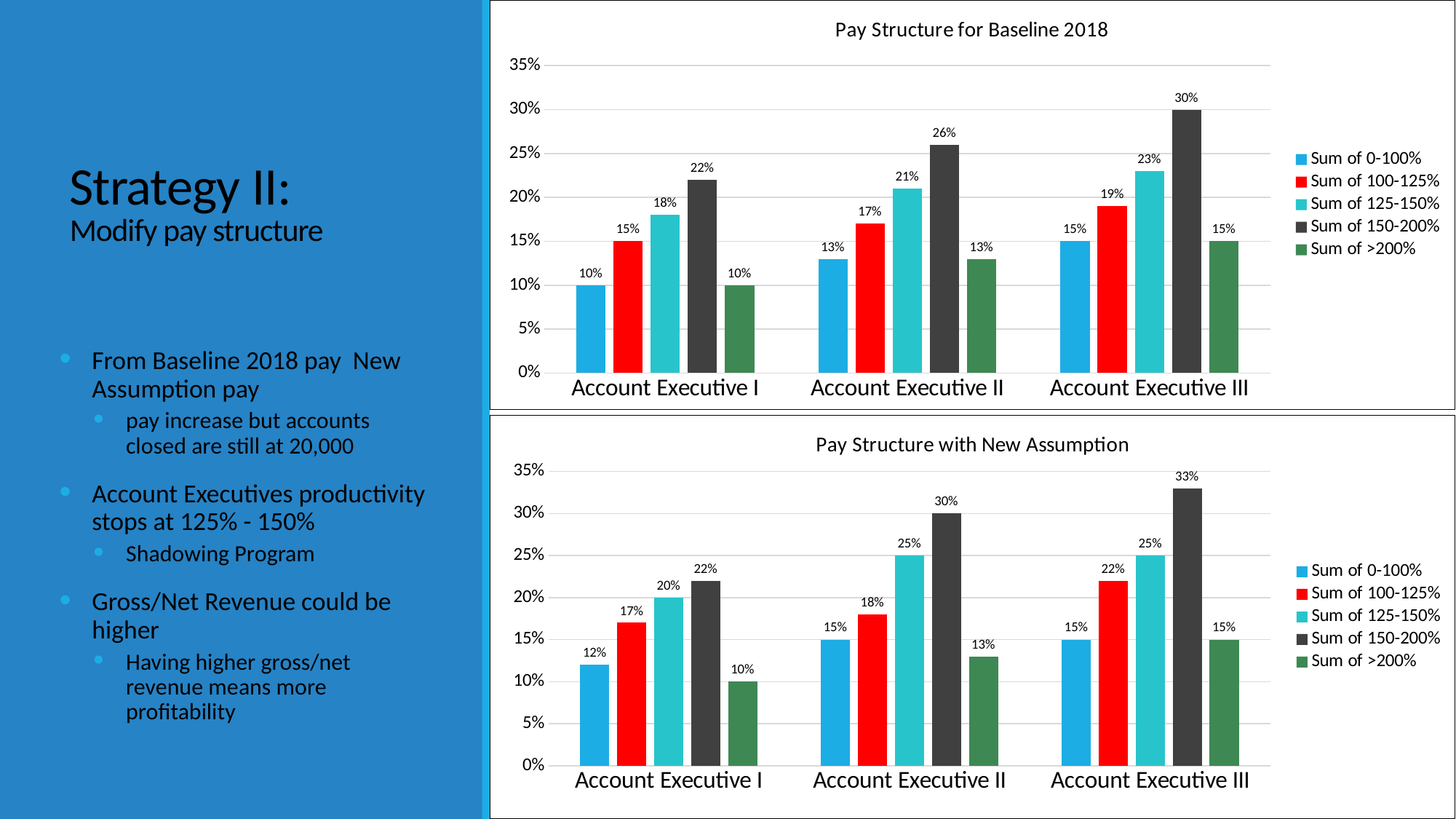

### Chart: Pay Structure for Baseline 2018

| Category | Sum of 0-100% | Sum of 100-125% | Sum of 125-150% | Sum of 150-200% | Sum of >200% |
|---|---|---|---|---|---|
| Account Executive I | 0.1 | 0.15 | 0.18 | 0.22 | 0.1 |
| Account Executive II | 0.13 | 0.17 | 0.21 | 0.26 | 0.13 |
| Account Executive III | 0.15 | 0.19 | 0.23 | 0.3 | 0.15 |
Strategy II:
Modify pay structure

From Baseline 2018 pay  New Assumption pay
pay increase but accounts closed are still at 20,000
Account Executives productivity stops at 125% - 150%
Shadowing Program
Gross/Net Revenue could be higher
Having higher gross/net revenue means more profitability

### Chart: Pay Structure with New Assumption

| Category | Sum of 0-100% | Sum of 100-125% | Sum of 125-150% | Sum of 150-200% | Sum of >200% |
|---|---|---|---|---|---|
| Account Executive I | 0.12 | 0.17 | 0.2 | 0.22 | 0.1 |
| Account Executive II | 0.15 | 0.18 | 0.25 | 0.3 | 0.13 |
| Account Executive III | 0.15 | 0.22 | 0.25 | 0.33 | 0.15 |